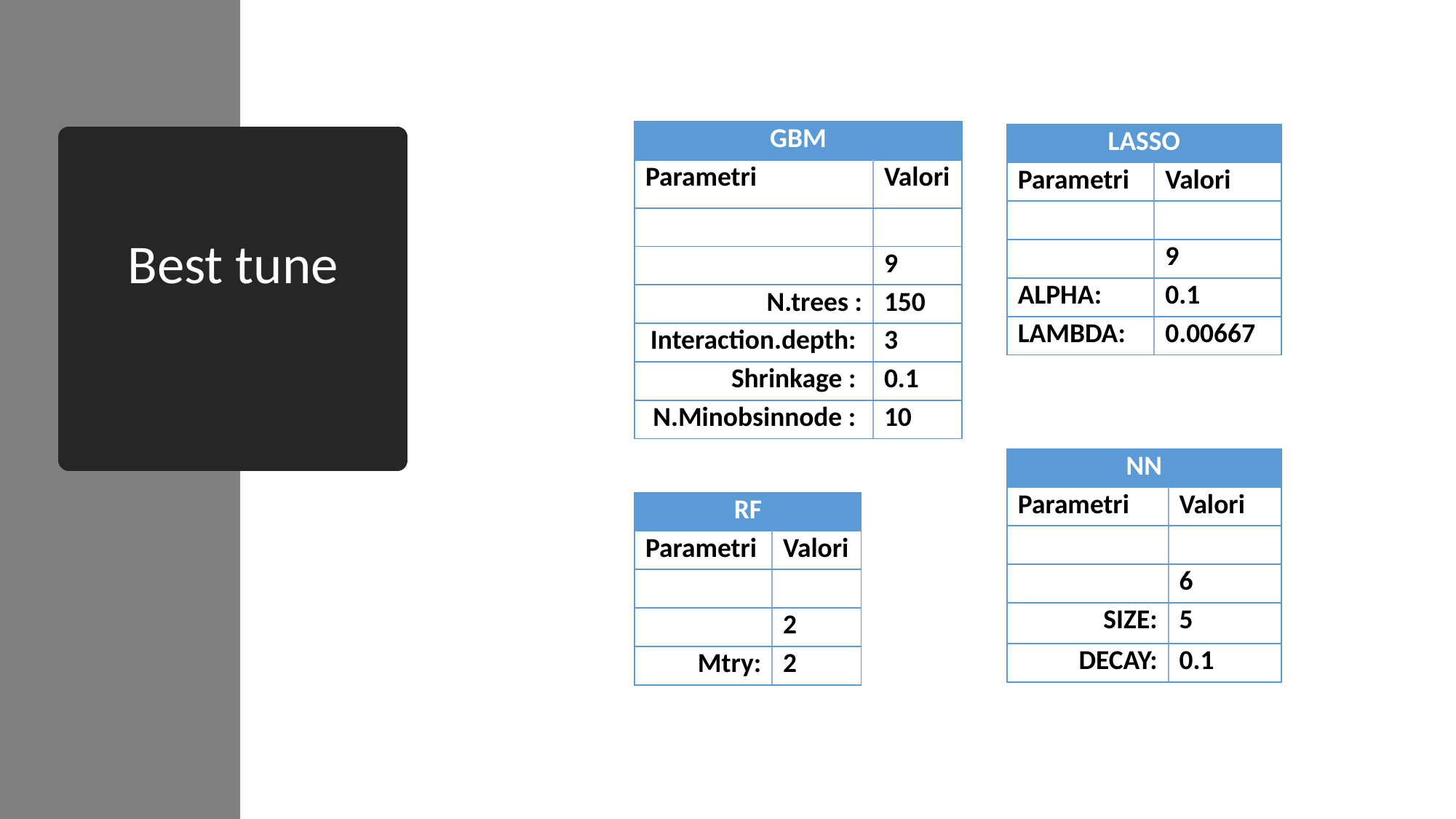

| GBM |  |
| --- | --- |
| Parametri | Valori |
|  |  |
|  | 9 |
| N.trees : | 150 |
| Interaction.depth: | 3 |
| Shrinkage : | 0.1 |
| N.Minobsinnode : | 10 |
| LASSO |  |
| --- | --- |
| Parametri | Valori |
|  |  |
|  | 9 |
| ALPHA: | 0.1 |
| LAMBDA: | 0.00667 |
# Best tune
| NN |  |
| --- | --- |
| Parametri | Valori |
|  |  |
|  | 6 |
| SIZE: | 5 |
| DECAY: | 0.1 |
| RF |  |
| --- | --- |
| Parametri | Valori |
|  |  |
|  | 2 |
| Mtry: | 2 |